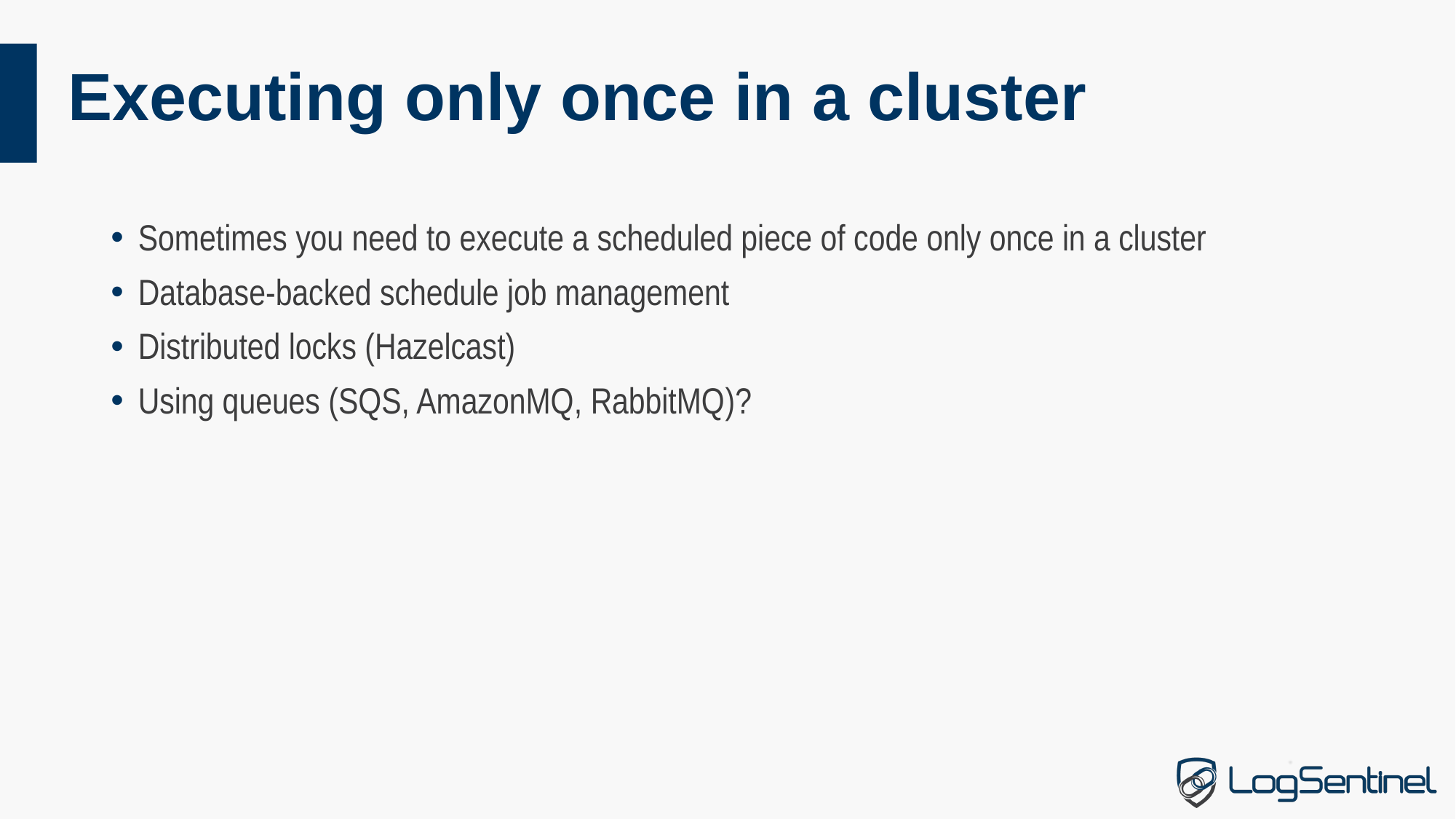

# Executing only once in a cluster
Sometimes you need to execute a scheduled piece of code only once in a cluster
Database-backed schedule job management
Distributed locks (Hazelcast)
Using queues (SQS, AmazonMQ, RabbitMQ)?